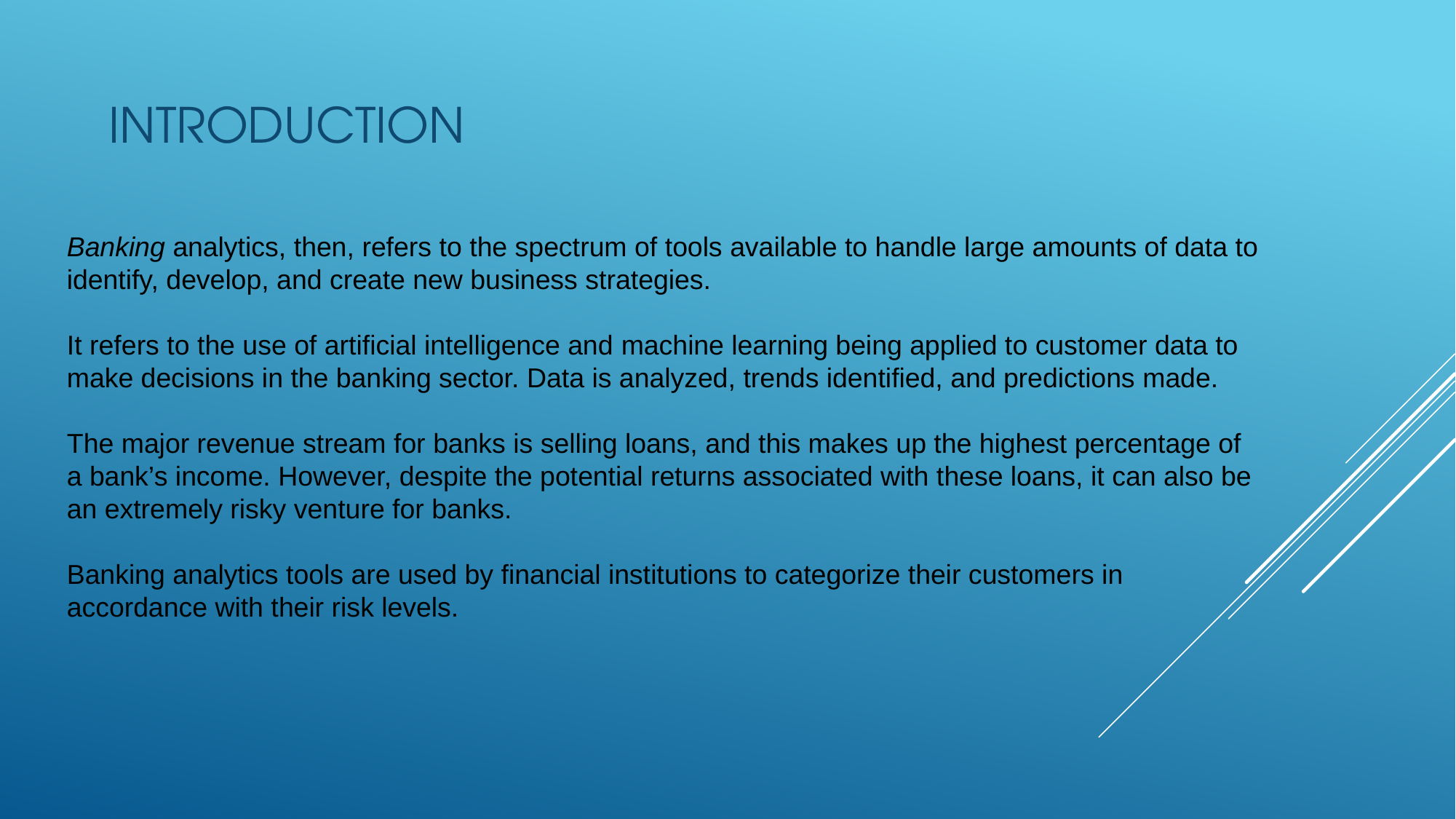

INTRODUCTION
# Banking analytics, then, refers to the spectrum of tools available to handle large amounts of data to identify, develop, and create new business strategies. It refers to the use of artificial intelligence and machine learning being applied to customer data to make decisions in the banking sector. Data is analyzed, trends identified, and predictions made.   The major revenue stream for banks is selling loans, and this makes up the highest percentage of a bank’s income. However, despite the potential returns associated with these loans, it can also be an extremely risky venture for banks. Banking analytics tools are used by financial institutions to categorize their customers in accordance with their risk levels.